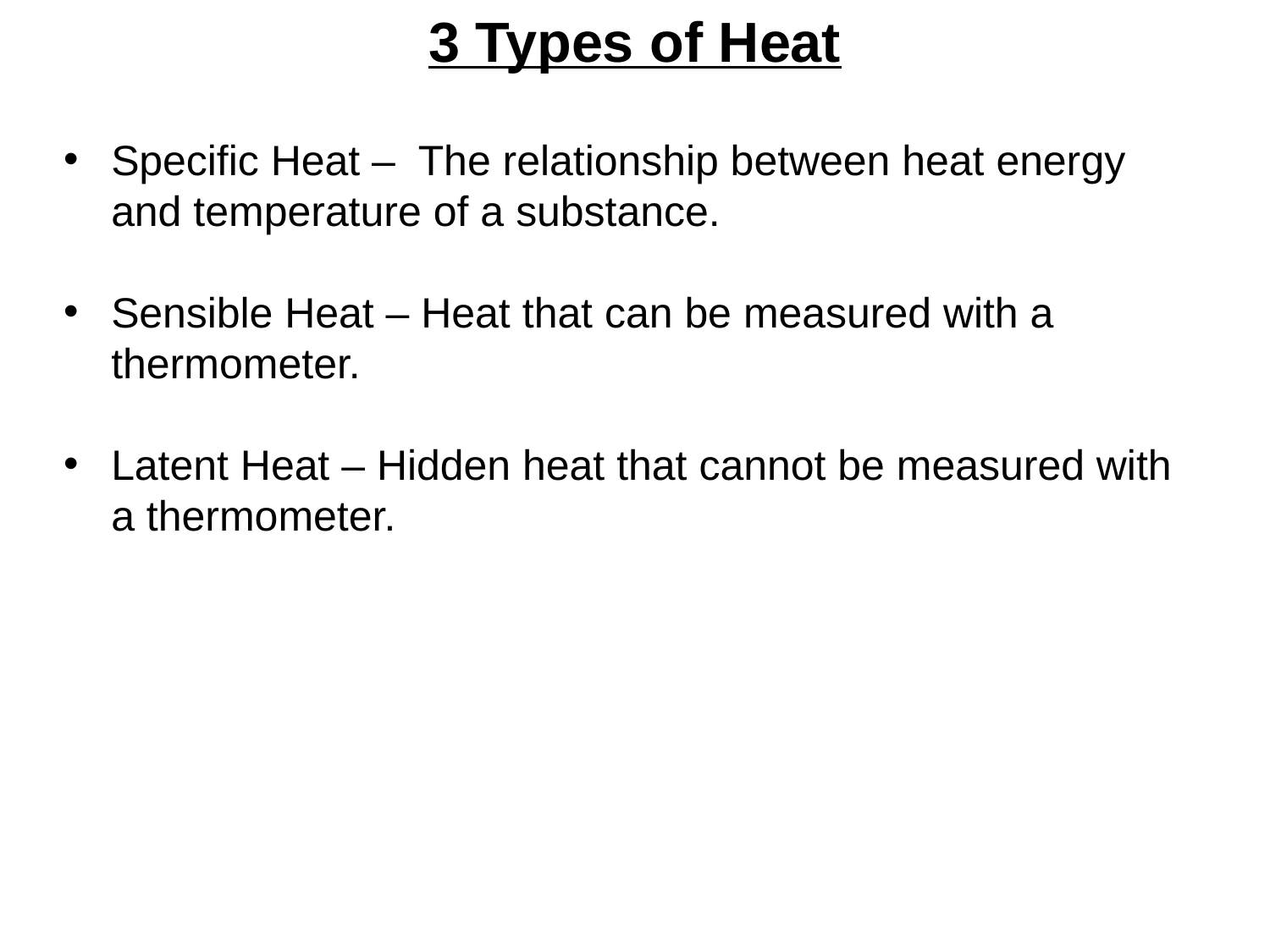

3 Types of Heat
Specific Heat –  The relationship between heat energy and temperature of a substance.

Sensible Heat – Heat that can be measured with a thermometer.

Latent Heat – Hidden heat that cannot be measured with a thermometer.